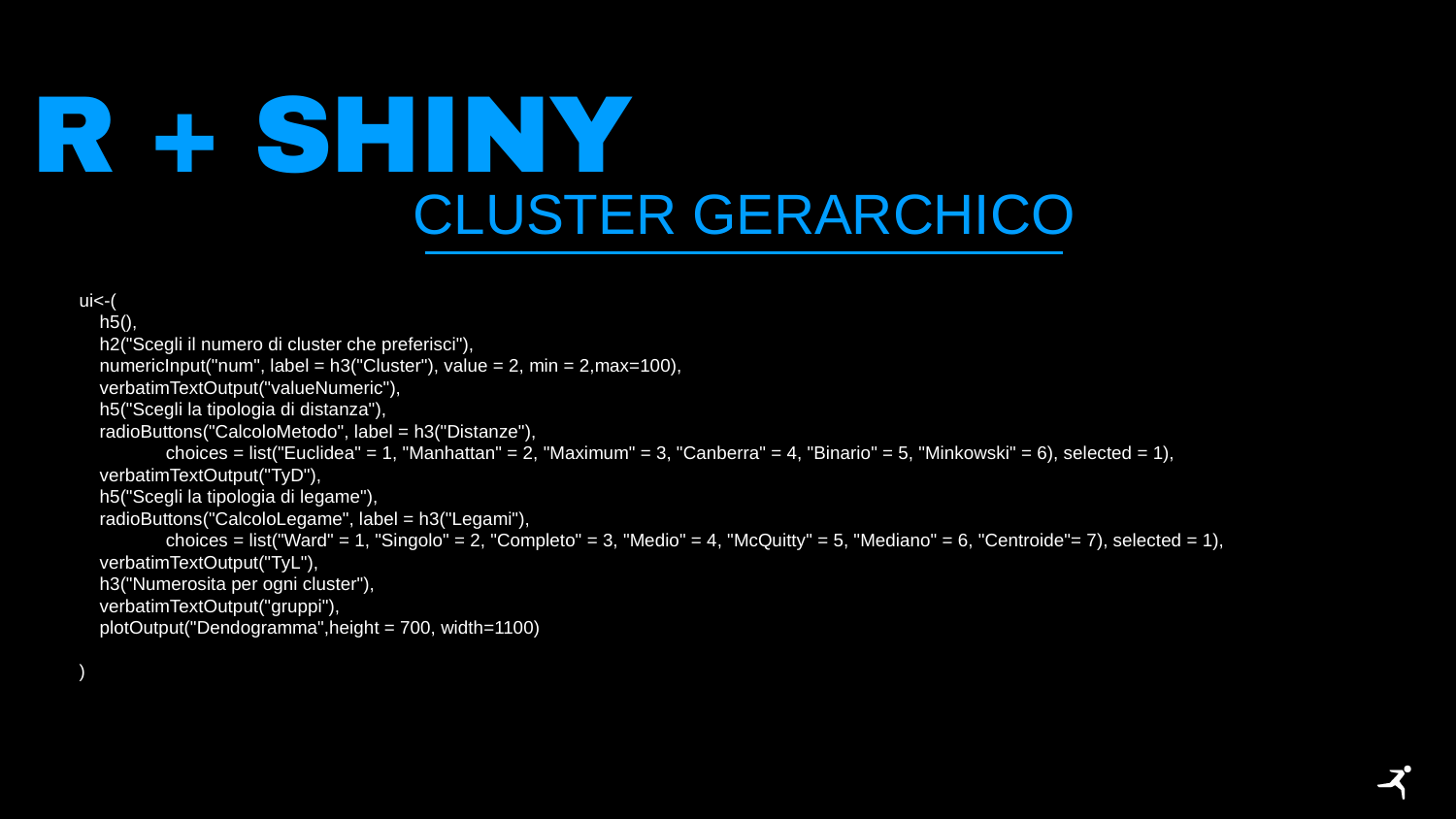

# R + SHINY
CLUSTER GERARCHICO
ui<-(
    h5(),
    h2("Scegli il numero di cluster che preferisci"),
    numericInput("num", label = h3("Cluster"), value = 2, min = 2,max=100),
    verbatimTextOutput("valueNumeric"),
    h5("Scegli la tipologia di distanza"),
    radioButtons("CalcoloMetodo", label = h3("Distanze"),
                 choices = list("Euclidea" = 1, "Manhattan" = 2, "Maximum" = 3, "Canberra" = 4, "Binario" = 5, "Minkowski" = 6), selected = 1),
    verbatimTextOutput("TyD"),
    h5("Scegli la tipologia di legame"),
    radioButtons("CalcoloLegame", label = h3("Legami"),
                 choices = list("Ward" = 1, "Singolo" = 2, "Completo" = 3, "Medio" = 4, "McQuitty" = 5, "Mediano" = 6, "Centroide"= 7), selected = 1),
    verbatimTextOutput("TyL"),
    h3("Numerosita per ogni cluster"),
    verbatimTextOutput("gruppi"),
    plotOutput("Dendogramma",height = 700, width=1100)

)